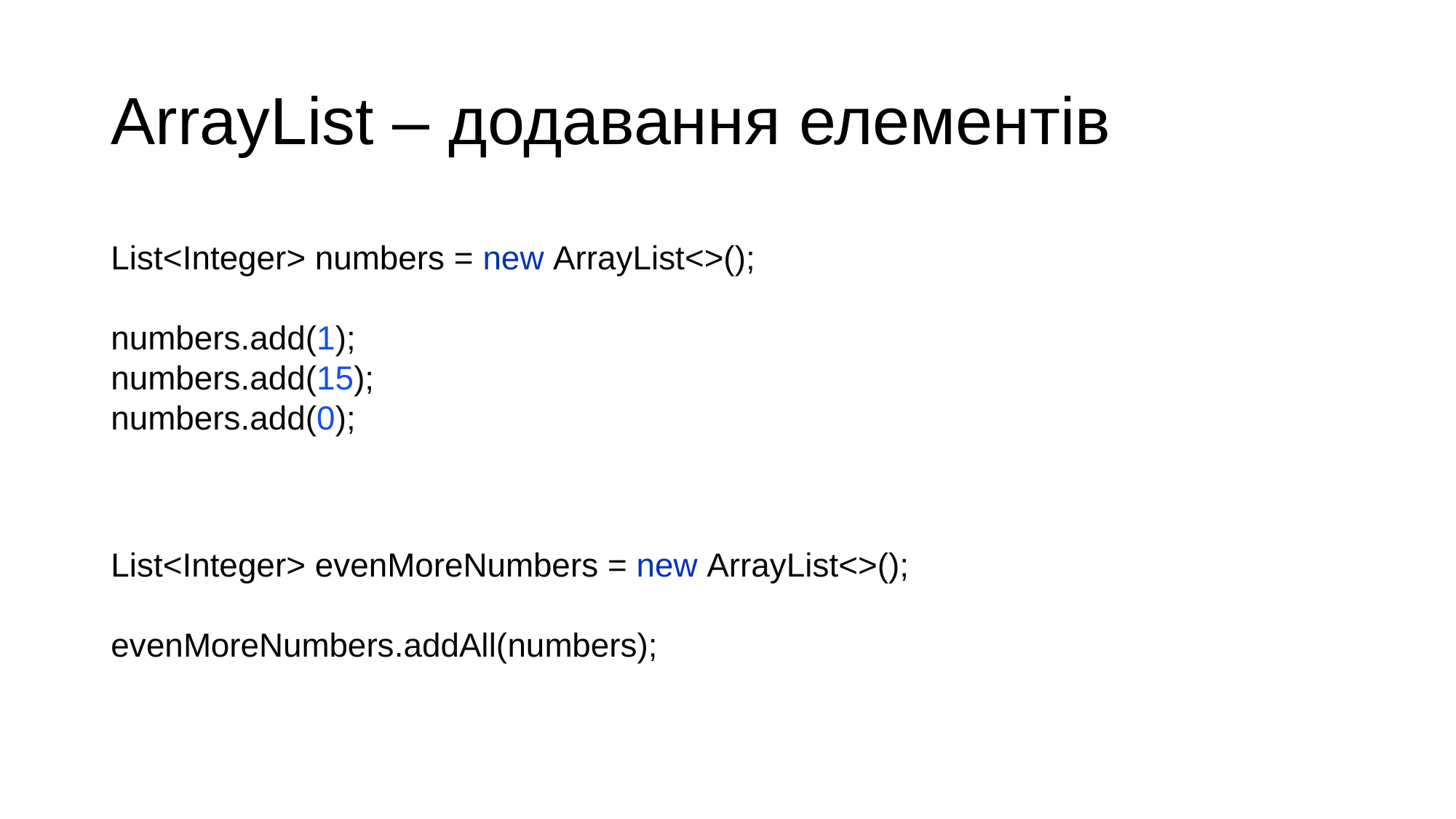

# ArrayList – додавання елементів
List<Integer> numbers = new ArrayList<>();
numbers.add(1);
numbers.add(15);
numbers.add(0);
List<Integer> evenMoreNumbers = new ArrayList<>();
evenMoreNumbers.addAll(numbers);